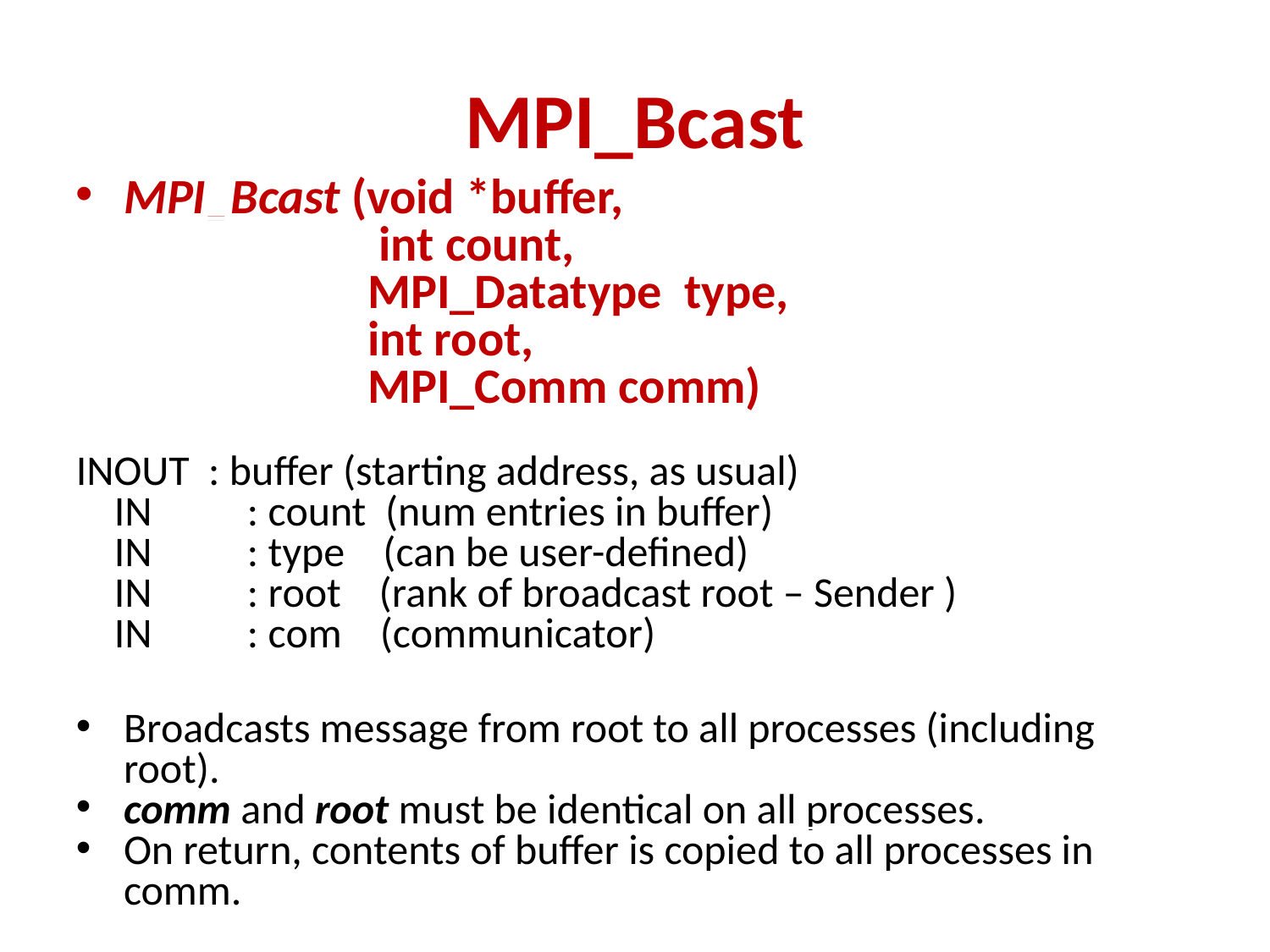

MPI_Bcast
MPI_Bcast (void *buffer,
                           int count,
                          MPI_Datatype  type,
                          int root,
                          MPI_Comm comm)

INOUT  : buffer (starting address, as usual)
    IN          : count  (num entries in buffer)
    IN          : type    (can be user-defined)
    IN          : root    (rank of broadcast root – Sender )
    IN          : com    (communicator)

Broadcasts message from root to all processes (including root).
comm and root must be identical on all processes.
On return, contents of buffer is copied to all processes in comm.